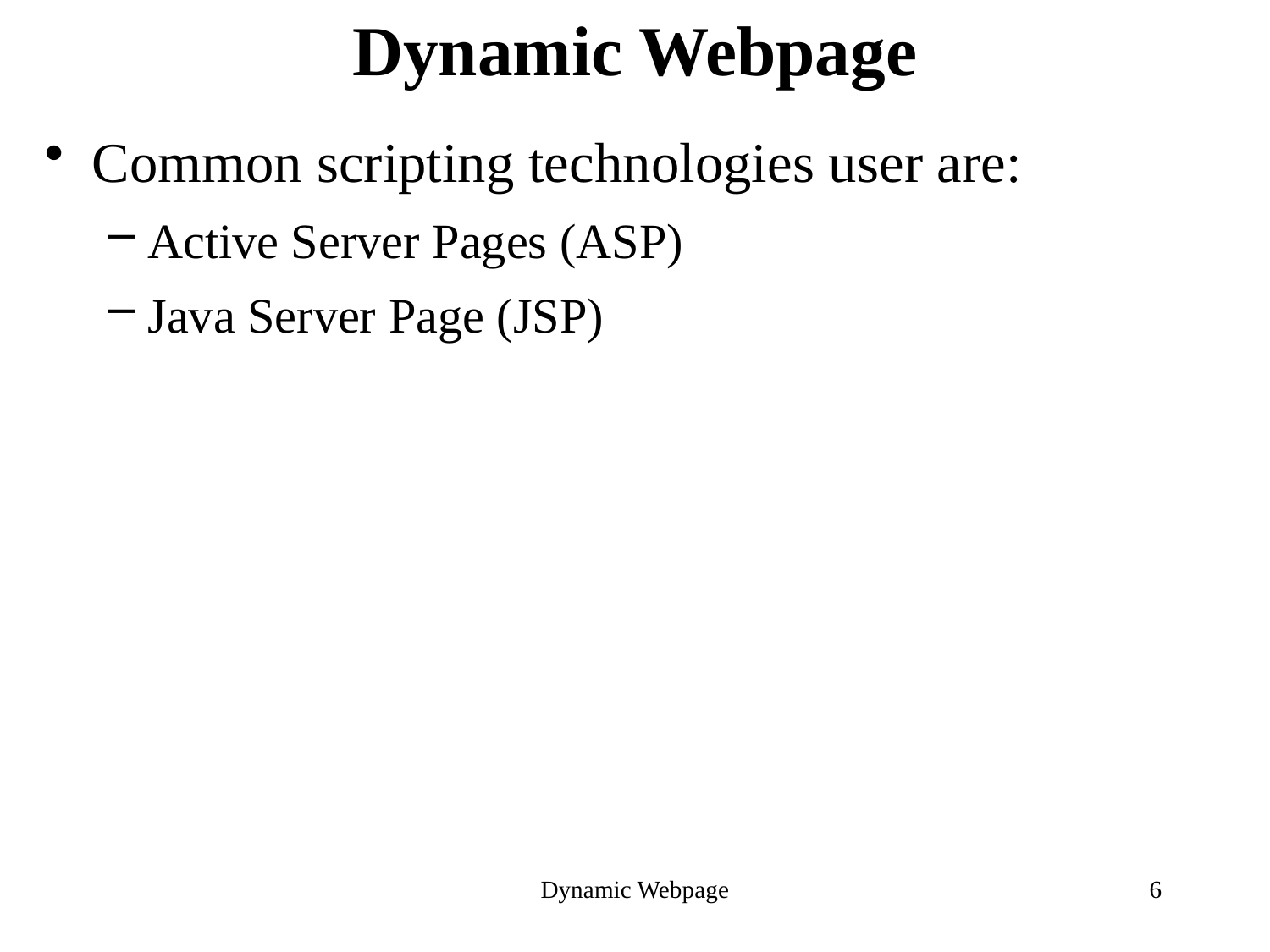

# Dynamic Webpage
Common scripting technologies user are:
Active Server Pages (ASP)
Java Server Page (JSP)
Dynamic Webpage
6